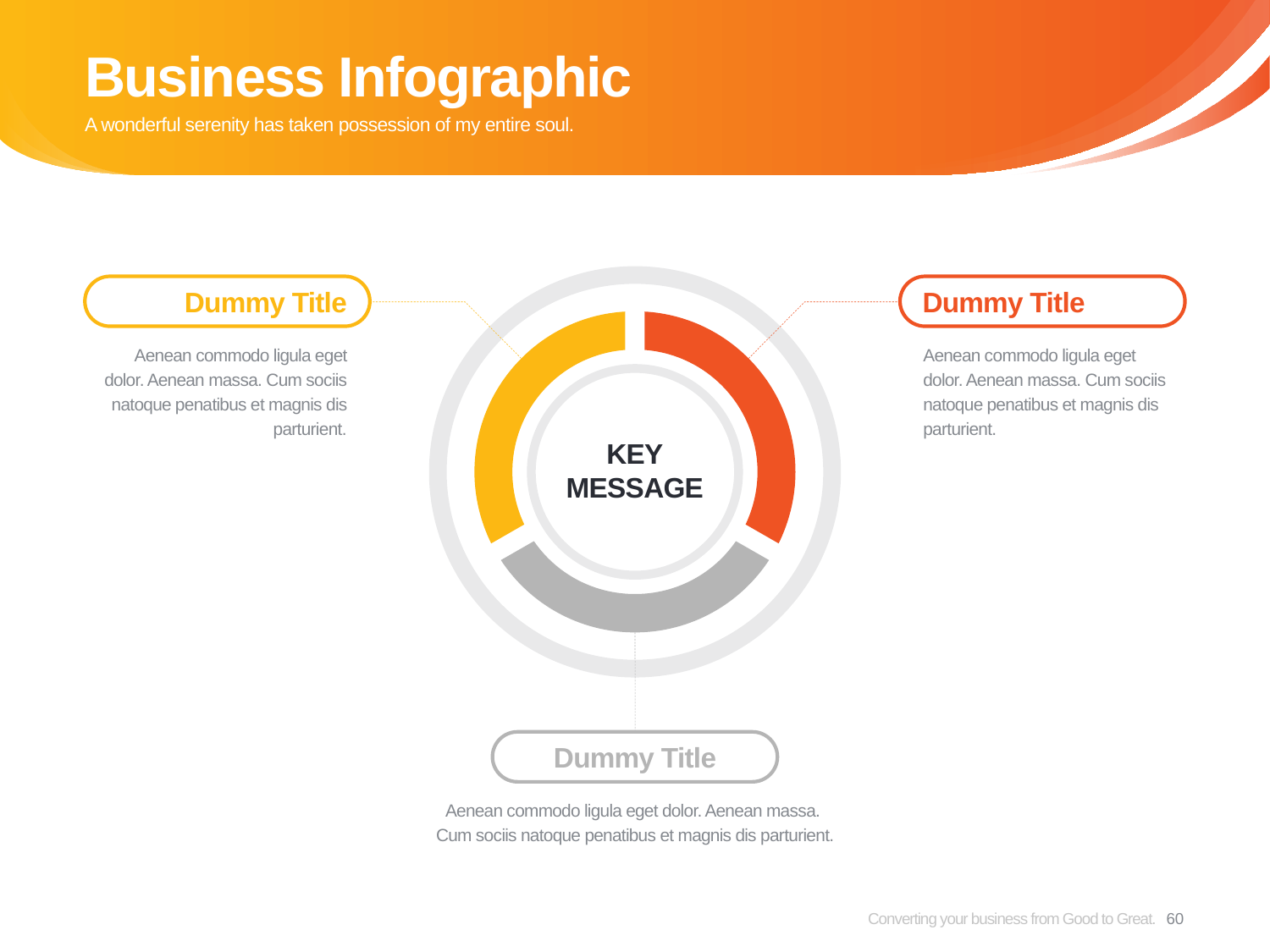

# Business Infographic
A wonderful serenity has taken possession of my entire soul.

Dummy Title

Dummy Title
Aenean commodo ligula eget dolor. Aenean massa. Cum sociis natoque penatibus et magnis dis parturient.
Aenean commodo ligula eget dolor. Aenean massa. Cum sociis natoque penatibus et magnis dis parturient.
KEY
MESSAGE

Dummy Title
Aenean commodo ligula eget dolor. Aenean massa.
Cum sociis natoque penatibus et magnis dis parturient.
Converting your business from Good to Great.
60